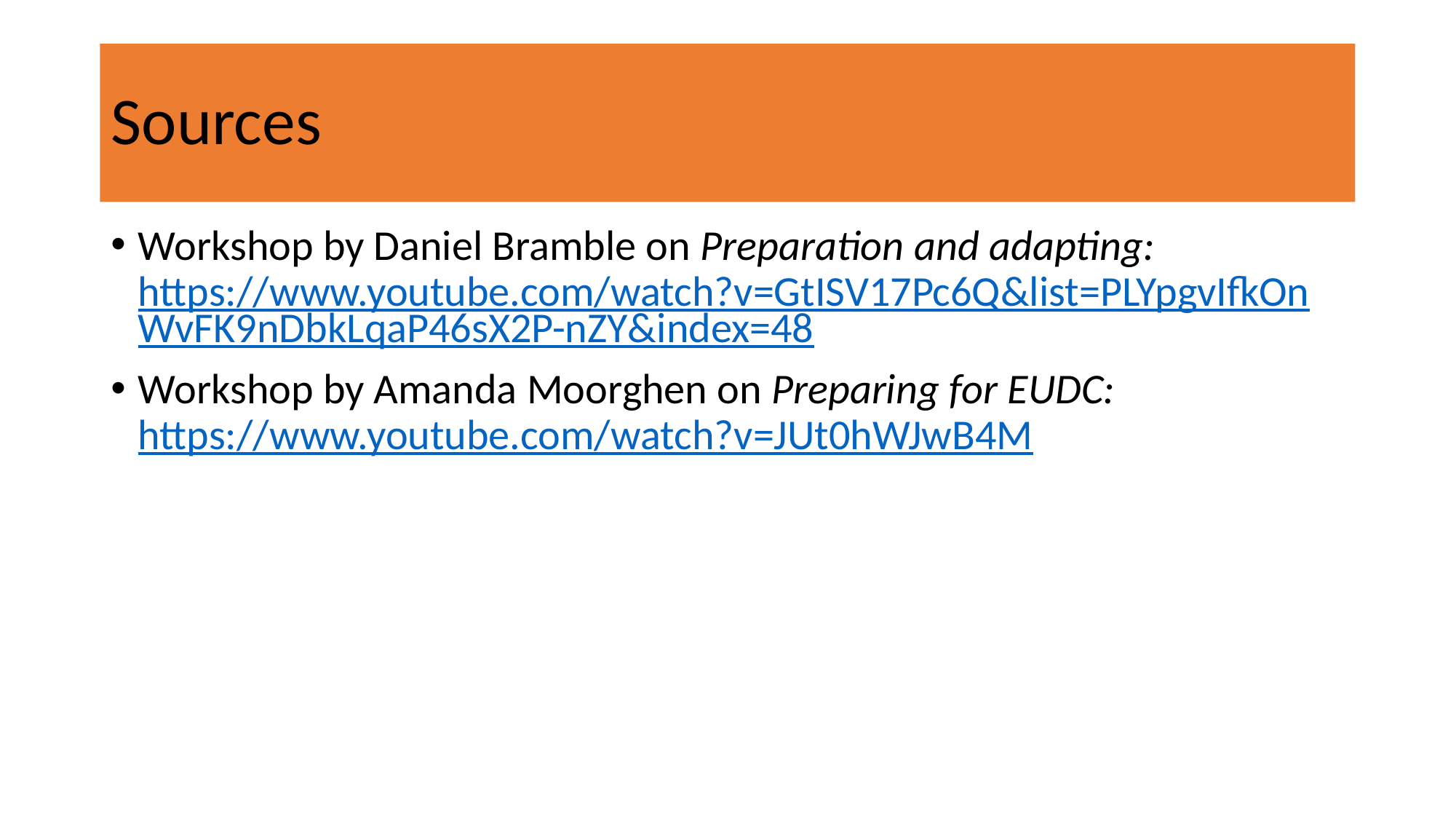

# Sources
Workshop by Daniel Bramble on Preparation and adapting: https://www.youtube.com/watch?v=GtISV17Pc6Q&list=PLYpgvIfkOnWvFK9nDbkLqaP46sX2P-nZY&index=48
Workshop by Amanda Moorghen on Preparing for EUDC: https://www.youtube.com/watch?v=JUt0hWJwB4M